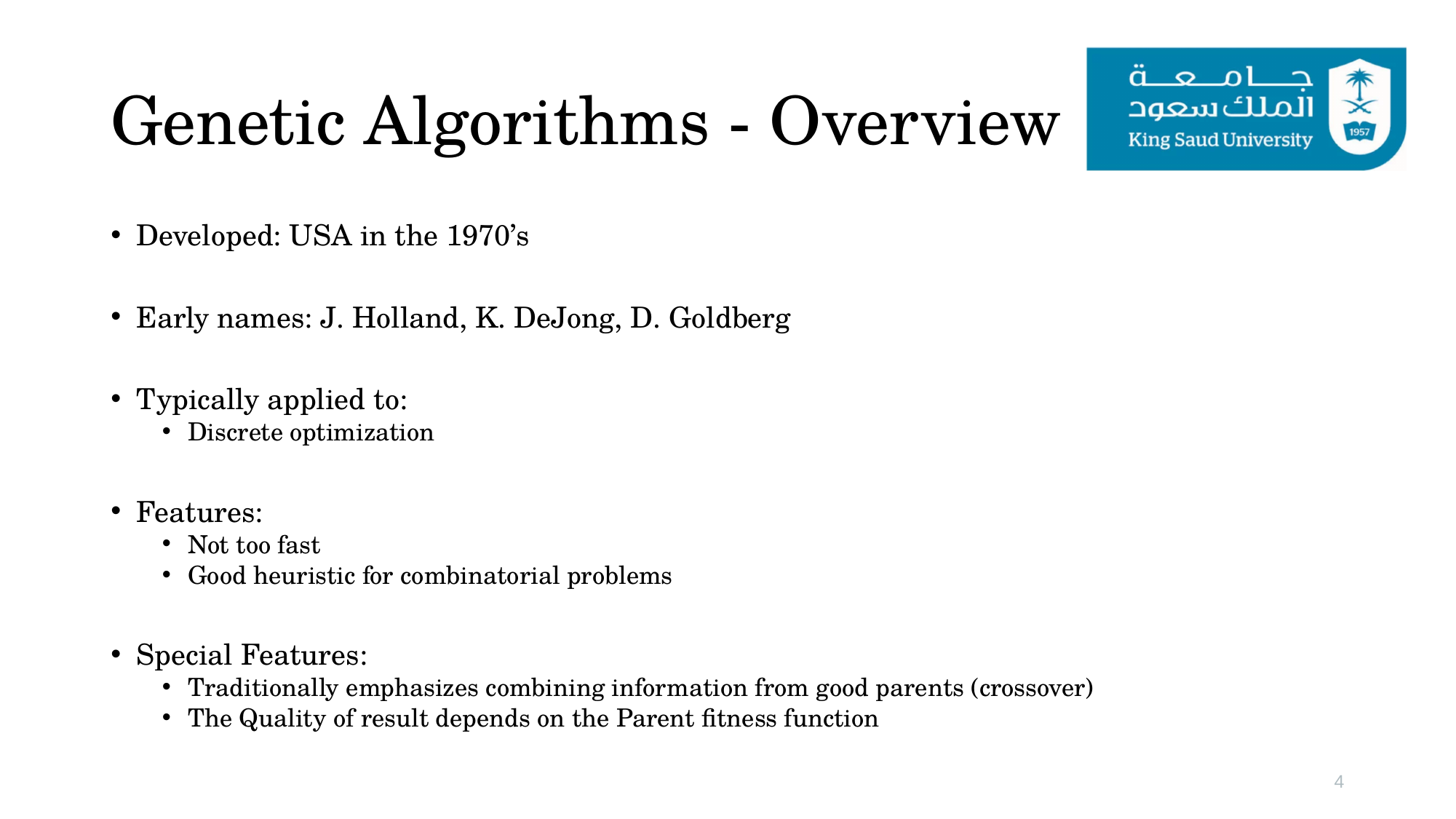

Genetic Algorithms - Overview
Developed: USA in the 1970’s

Early names: J. Holland, K. DeJong, D. Goldberg

Typically applied to:
Discrete optimization

Features:
Not too fast
Good heuristic for combinatorial problems

Special Features:
Traditionally emphasizes combining information from good parents (crossover)
The Quality of result depends on the Parent fitness function

4